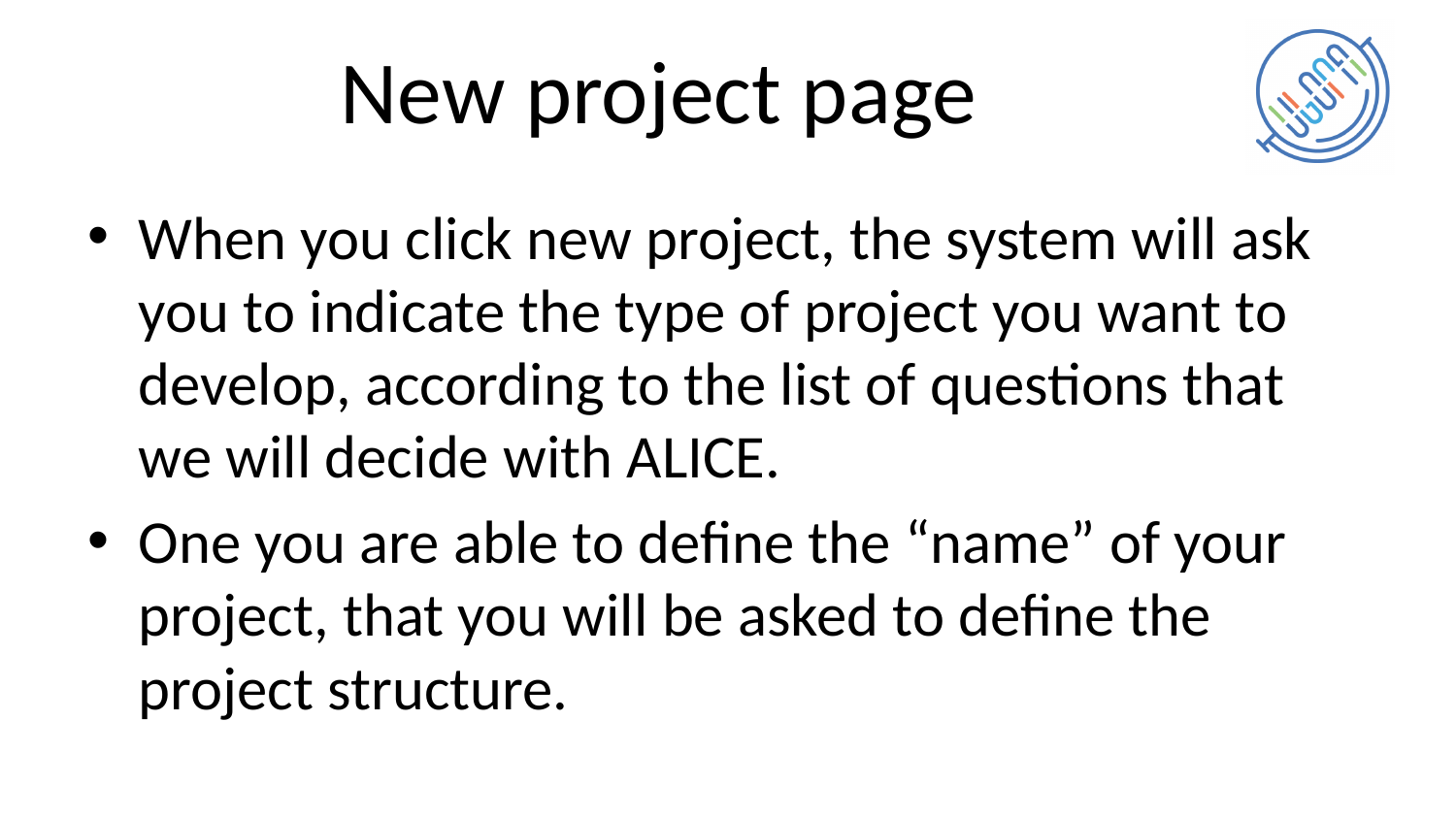

# New project page
When you click new project, the system will ask you to indicate the type of project you want to develop, according to the list of questions that we will decide with ALICE.
One you are able to define the “name” of your project, that you will be asked to define the project structure.